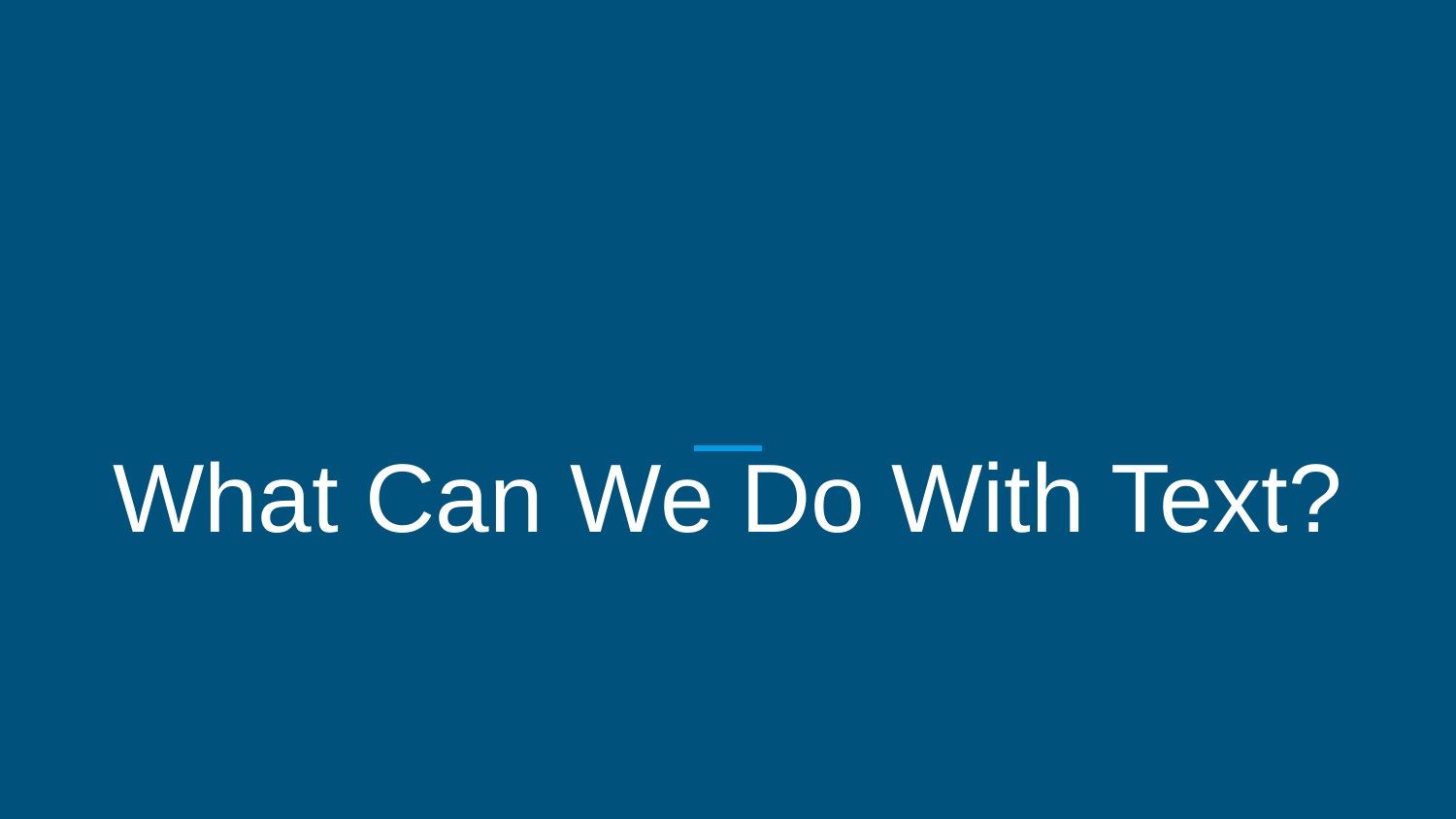

# What Can We Do With Text?